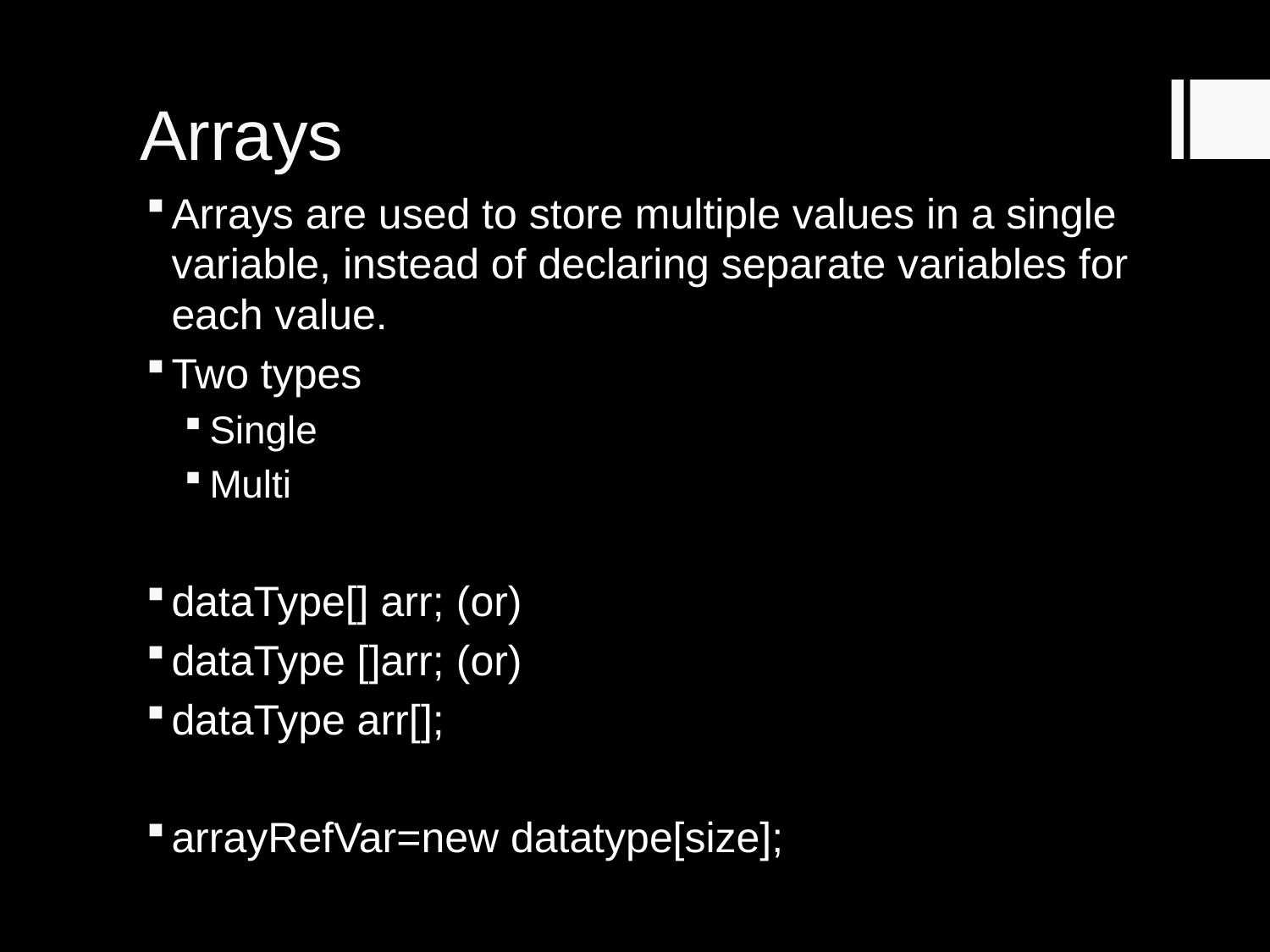

# Arrays
Arrays are used to store multiple values in a single variable, instead of declaring separate variables for each value.
Two types
Single
Multi

dataType[] arr; (or)
dataType []arr; (or)
dataType arr[];

arrayRefVar=new datatype[size];